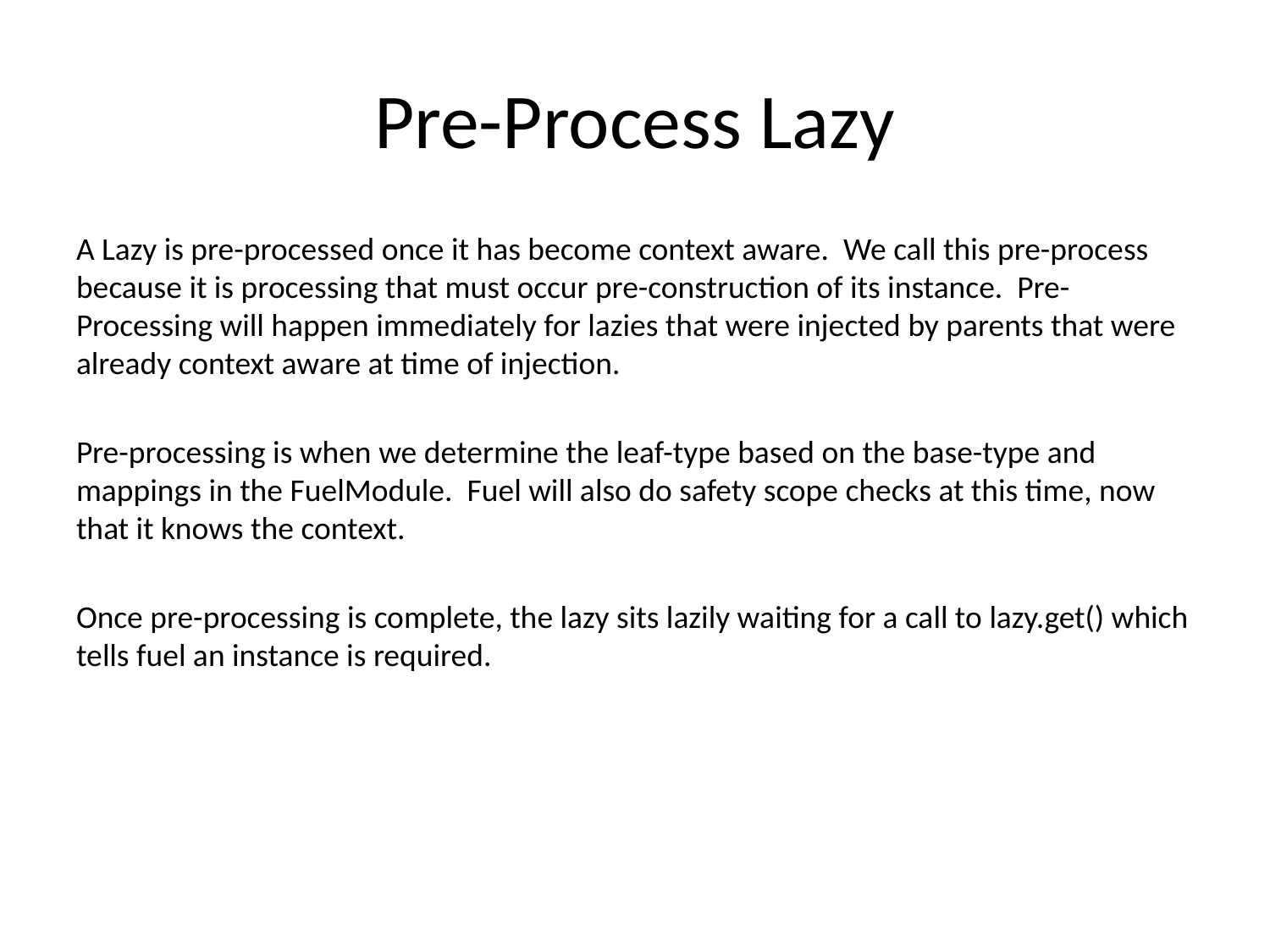

# Pre-Process Lazy
A Lazy is pre-processed once it has become context aware.  We call this pre-process because it is processing that must occur pre-construction of its instance.  Pre-Processing will happen immediately for lazies that were injected by parents that were already context aware at time of injection.

Pre-processing is when we determine the leaf-type based on the base-type and mappings in the FuelModule.  Fuel will also do safety scope checks at this time, now that it knows the context.

Once pre-processing is complete, the lazy sits lazily waiting for a call to lazy.get() which tells fuel an instance is required.